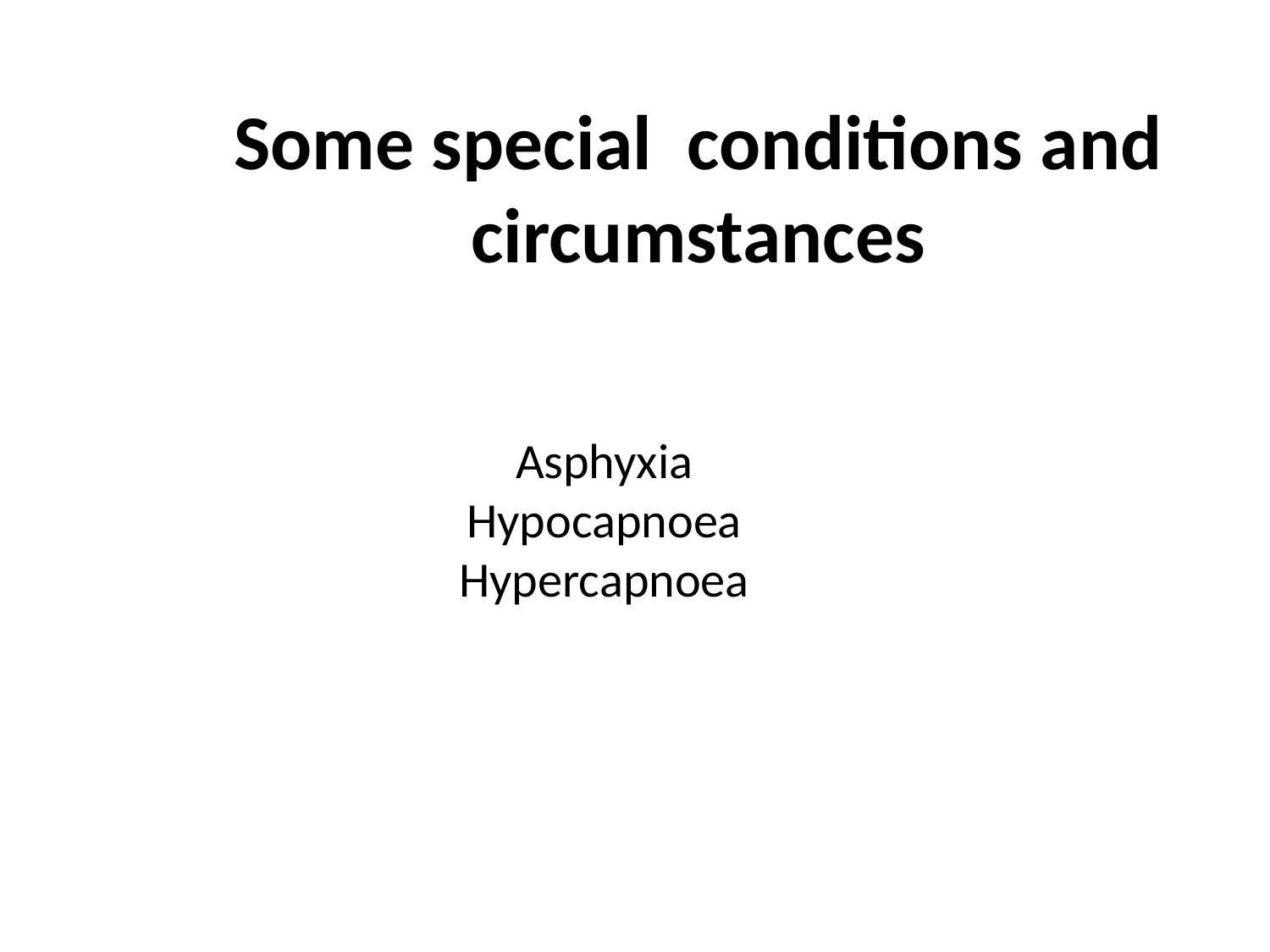

# Some special  conditions and circumstances
Asphyxia
Hypocapnoea
Hypercapnoea